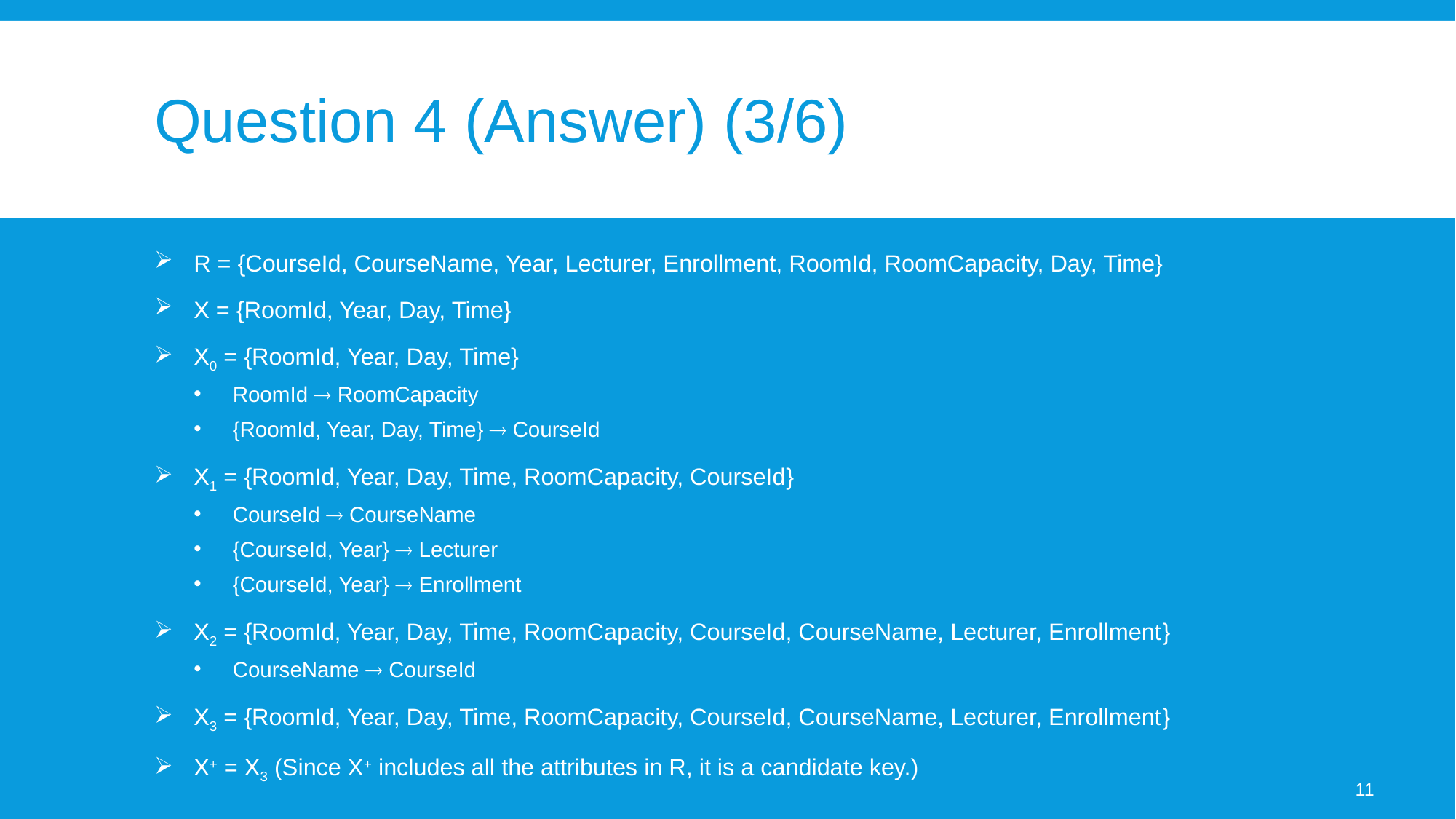

# Question 4 (Answer) (3/6)
R = {CourseId, CourseName, Year, Lecturer, Enrollment, RoomId, RoomCapacity, Day, Time}
X = {RoomId, Year, Day, Time}
X0 = {RoomId, Year, Day, Time}
RoomId → RoomCapacity
{RoomId, Year, Day, Time} → CourseId
X1 = {RoomId, Year, Day, Time, RoomCapacity, CourseId}
CourseId → CourseName
{CourseId, Year} → Lecturer
{CourseId, Year} → Enrollment
X2 = {RoomId, Year, Day, Time, RoomCapacity, CourseId, CourseName, Lecturer, Enrollment}
CourseName → CourseId
X3 = {RoomId, Year, Day, Time, RoomCapacity, CourseId, CourseName, Lecturer, Enrollment}
X+ = X3 (Since X+ includes all the attributes in R, it is a candidate key.)
11